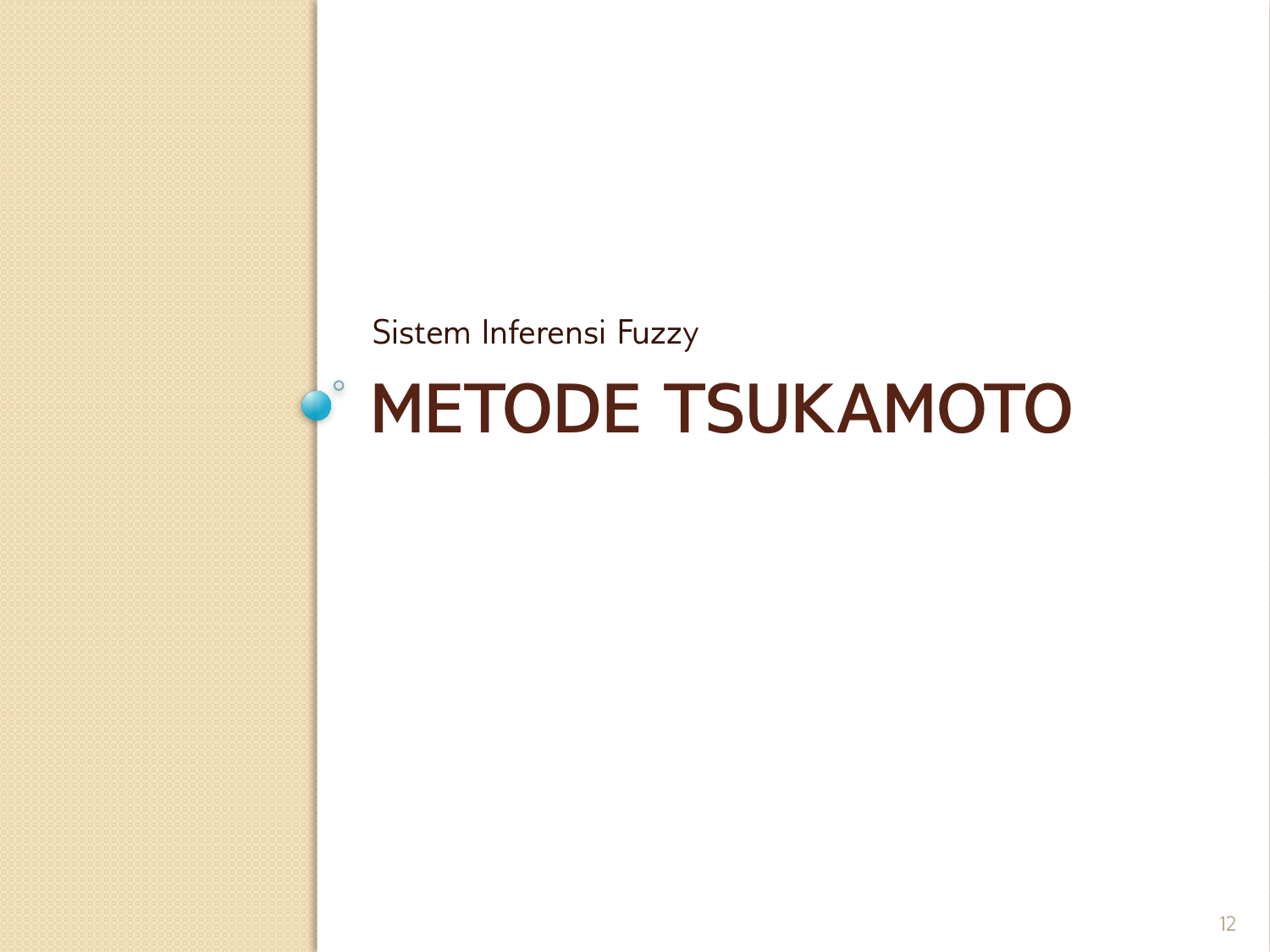

Sistem Inferensi Fuzzy
# METODE TSUKAMOTO
12